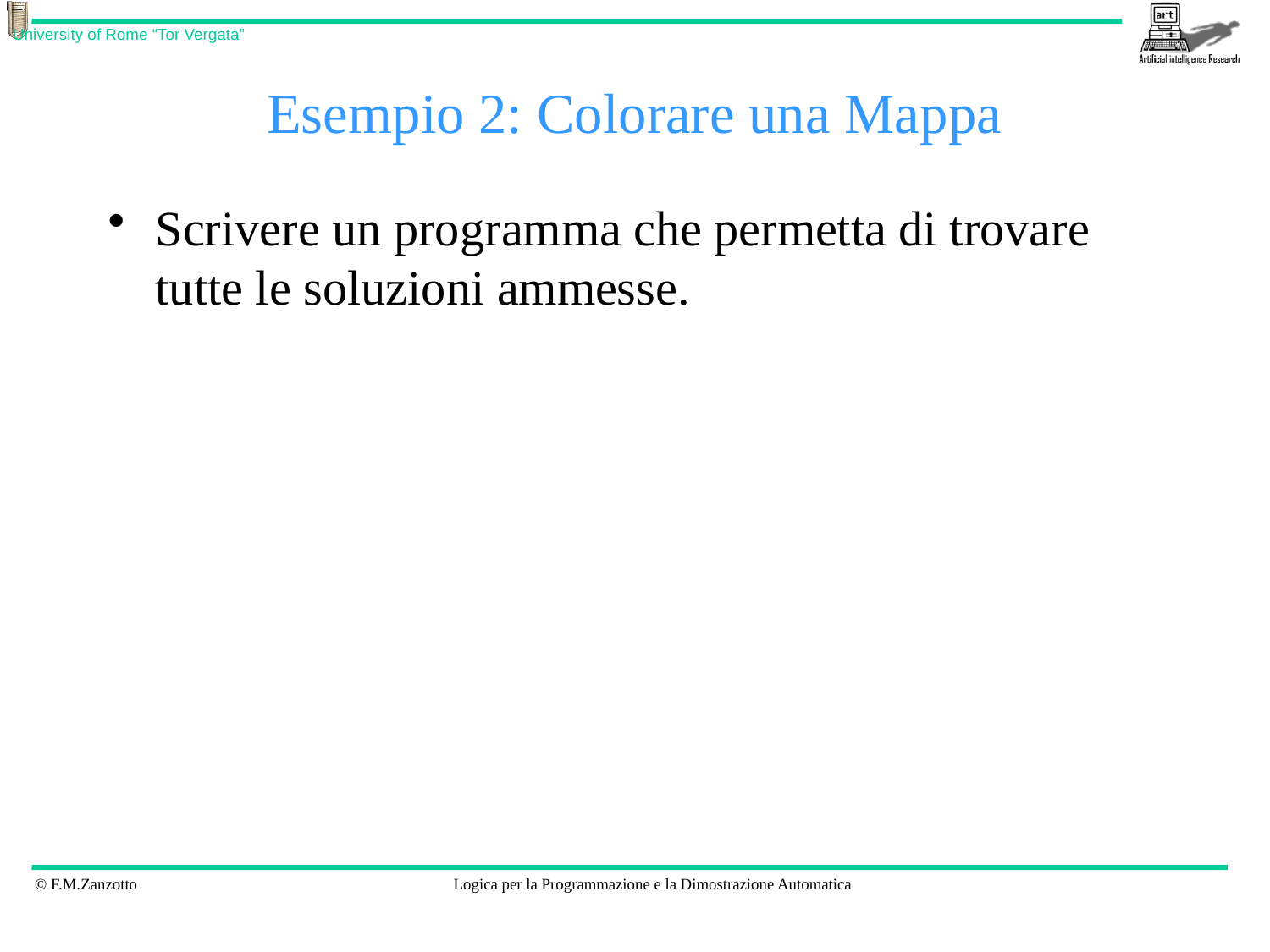

# Esempio 2: Colorare una Mappa
Scrivere un programma che permetta di trovare tutte le soluzioni ammesse.